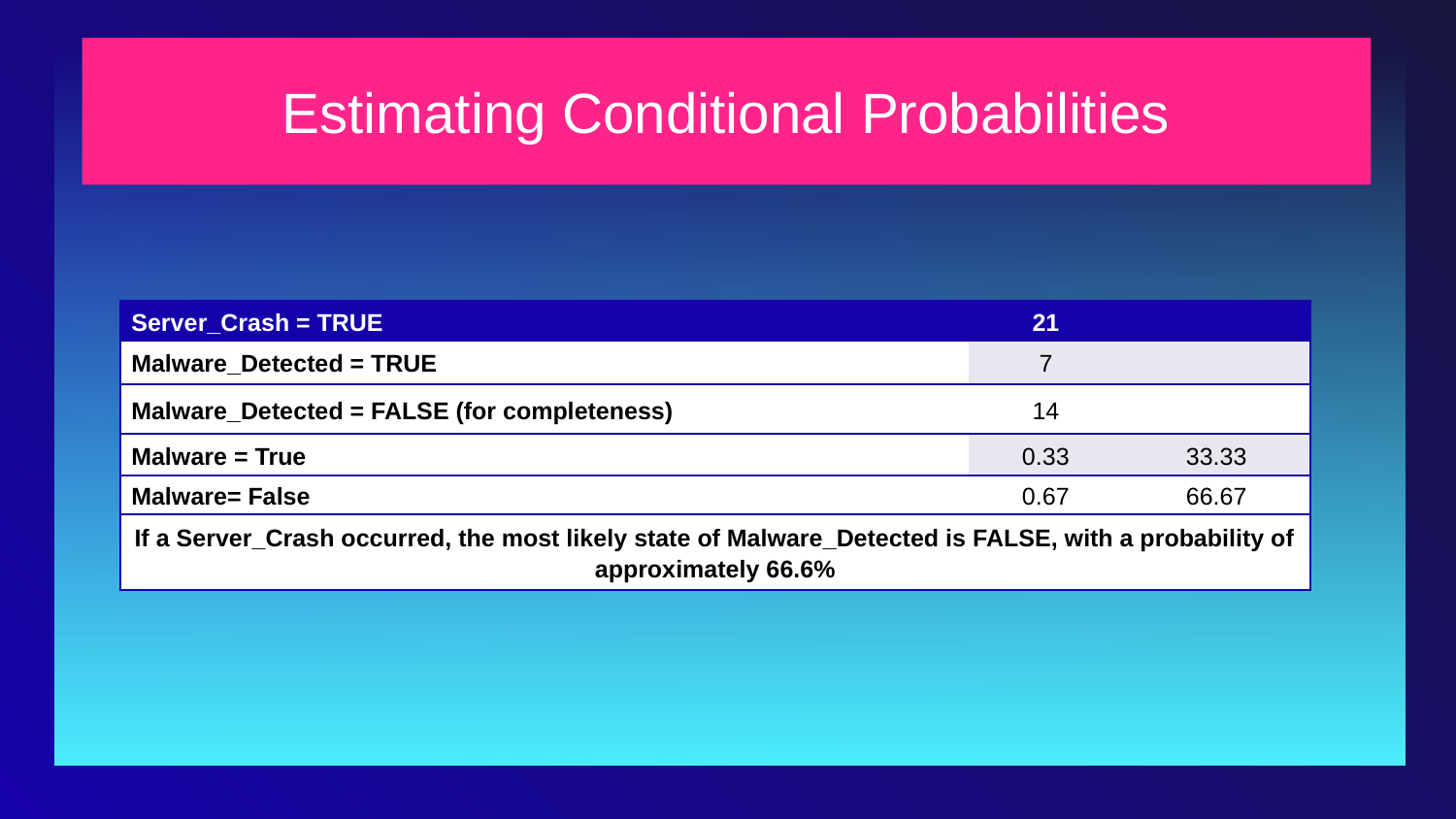

# Estimating Conditional Probabilities
| Server\_Crash = TRUE | 21 |  |
| --- | --- | --- |
| Malware\_Detected = TRUE | 7 |  |
| Malware\_Detected = FALSE (for completeness) | 14 |  |
| Malware = True | 0.33 | 33.33 |
| Malware= False | 0.67 | 66.67 |
| If a Server\_Crash occurred, the most likely state of Malware\_Detected is FALSE, with a probability of approximately 66.6% |  |  |